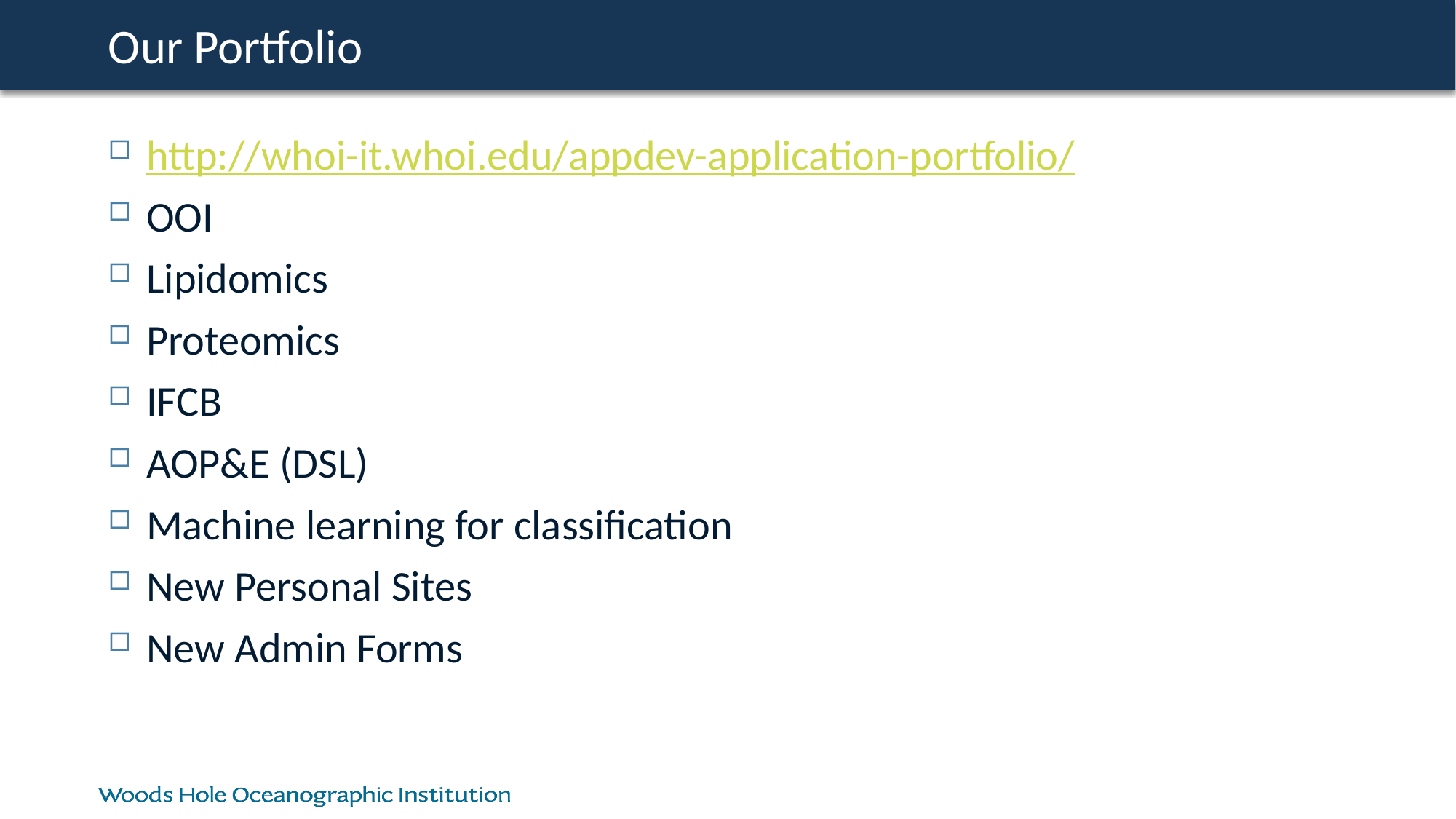

# Our Portfolio
http://whoi-it.whoi.edu/appdev-application-portfolio/
OOI
Lipidomics
Proteomics
IFCB
AOP&E (DSL)
Machine learning for classification
New Personal Sites
New Admin Forms